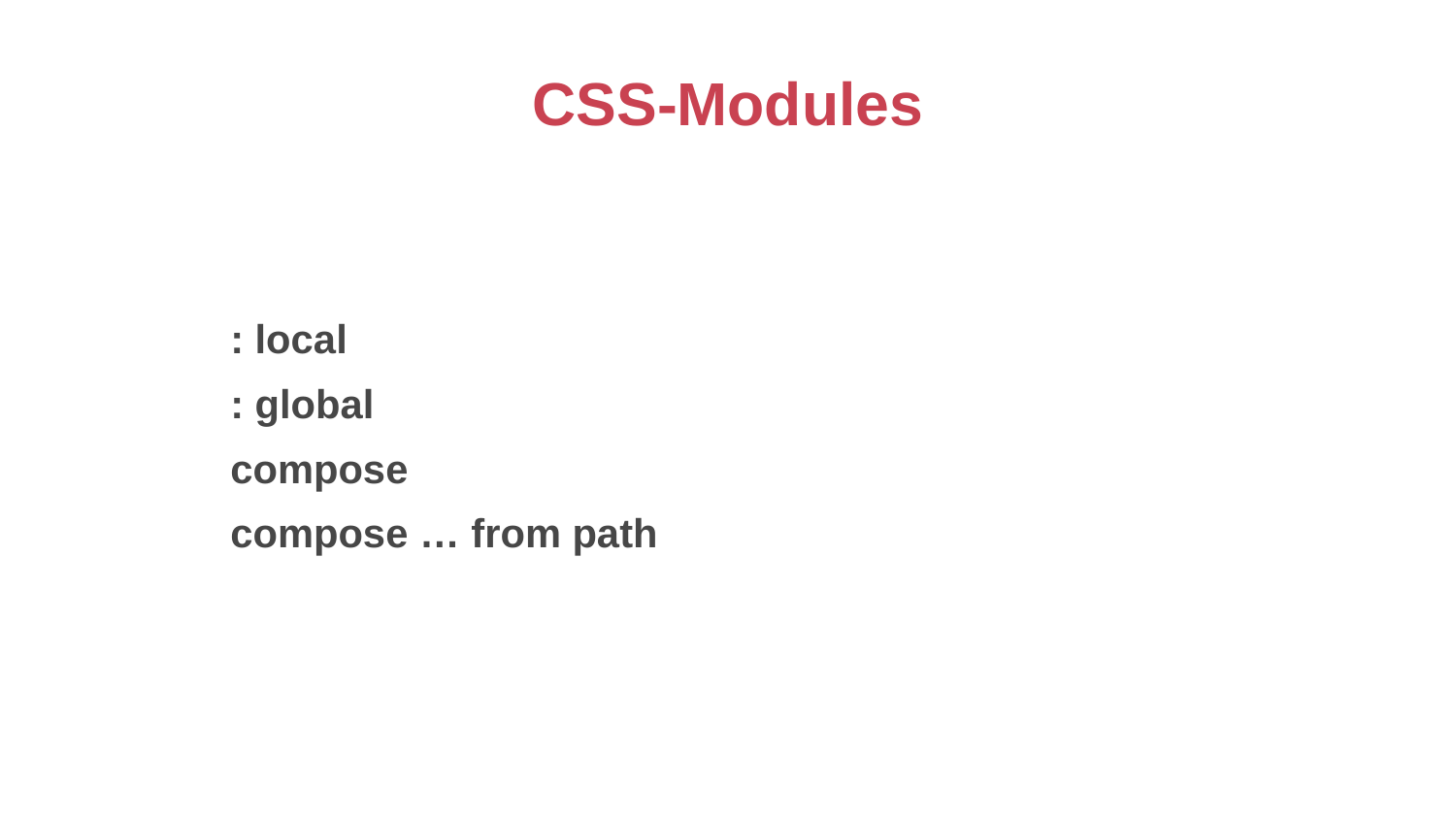

# CSS-Modules
: local
: global
compose
compose … from path